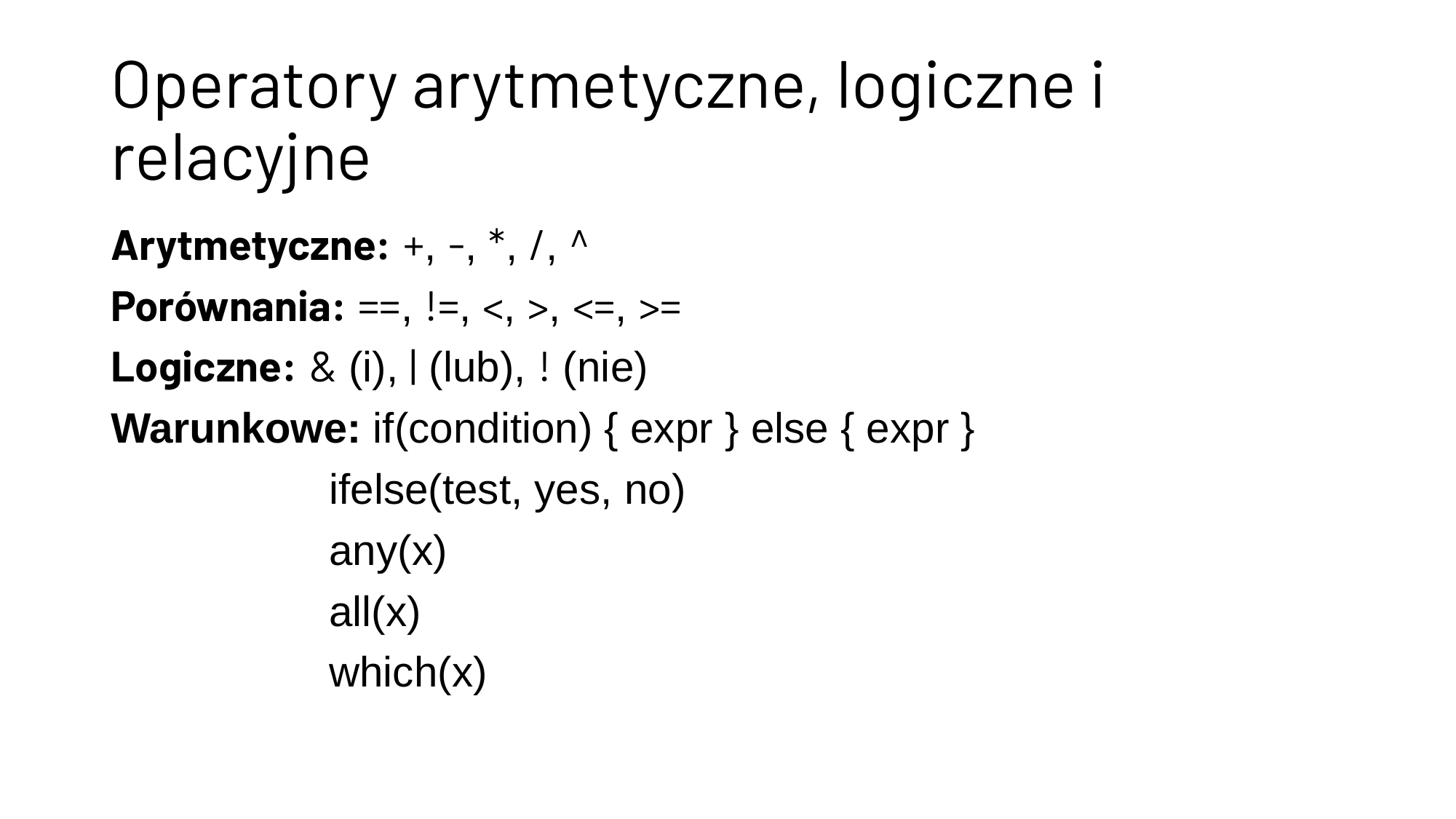

# Operatory arytmetyczne, logiczne i relacyjne
Arytmetyczne: +, -, *, /, ^
Porównania: ==, !=, <, >, <=, >=
Logiczne: & (i), | (lub), ! (nie)
Warunkowe: if(condition) { expr } else { expr }
		ifelse(test, yes, no)
		any(x)
		all(x)
		which(x)